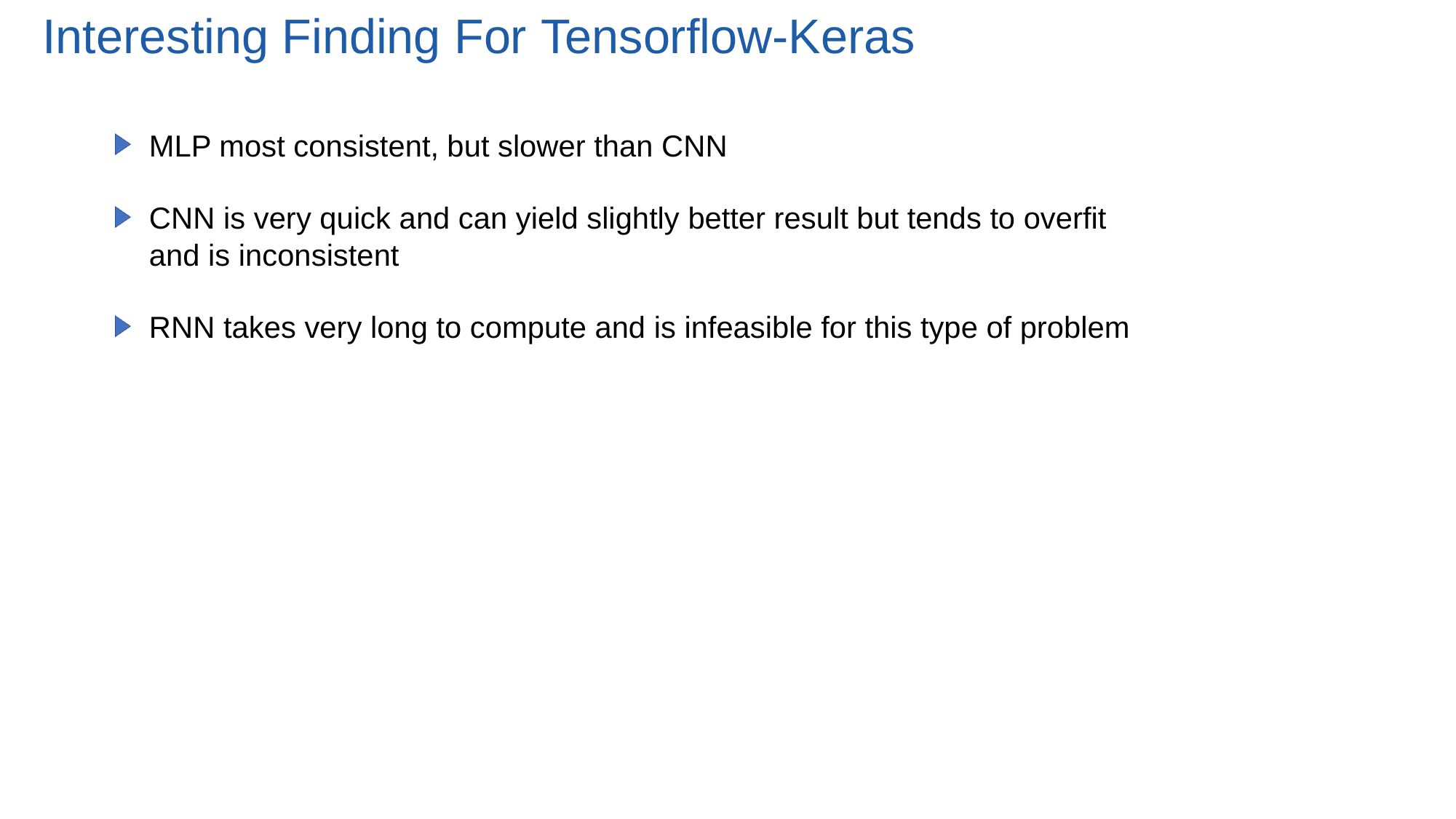

Interesting Finding For Tensorflow-Keras
MLP most consistent, but slower than CNN

CNN is very quick and can yield slightly better result but tends to overfit and is inconsistent

RNN takes very long to compute and is infeasible for this type of problem